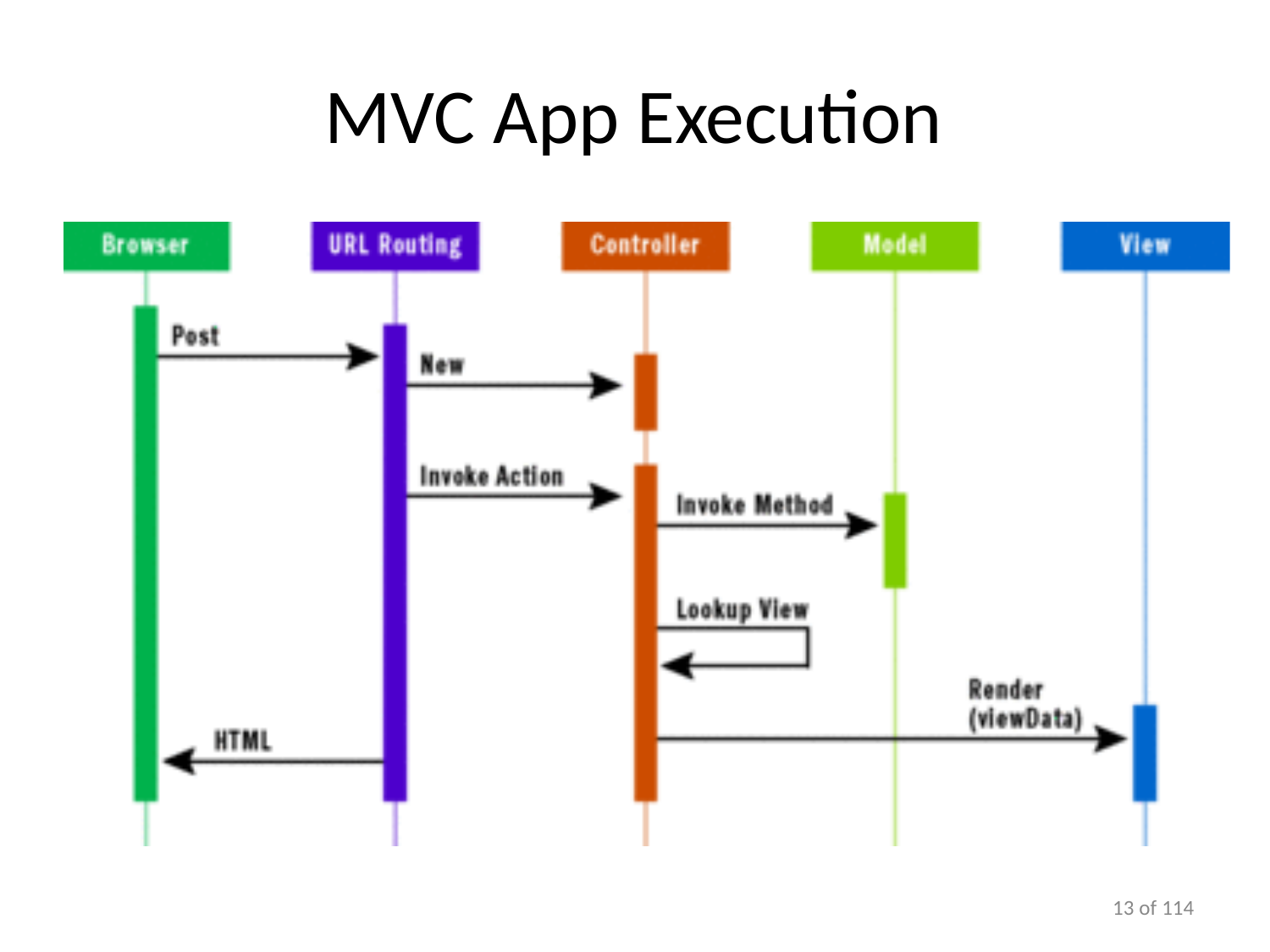

# MVC App Execution

13 of 114